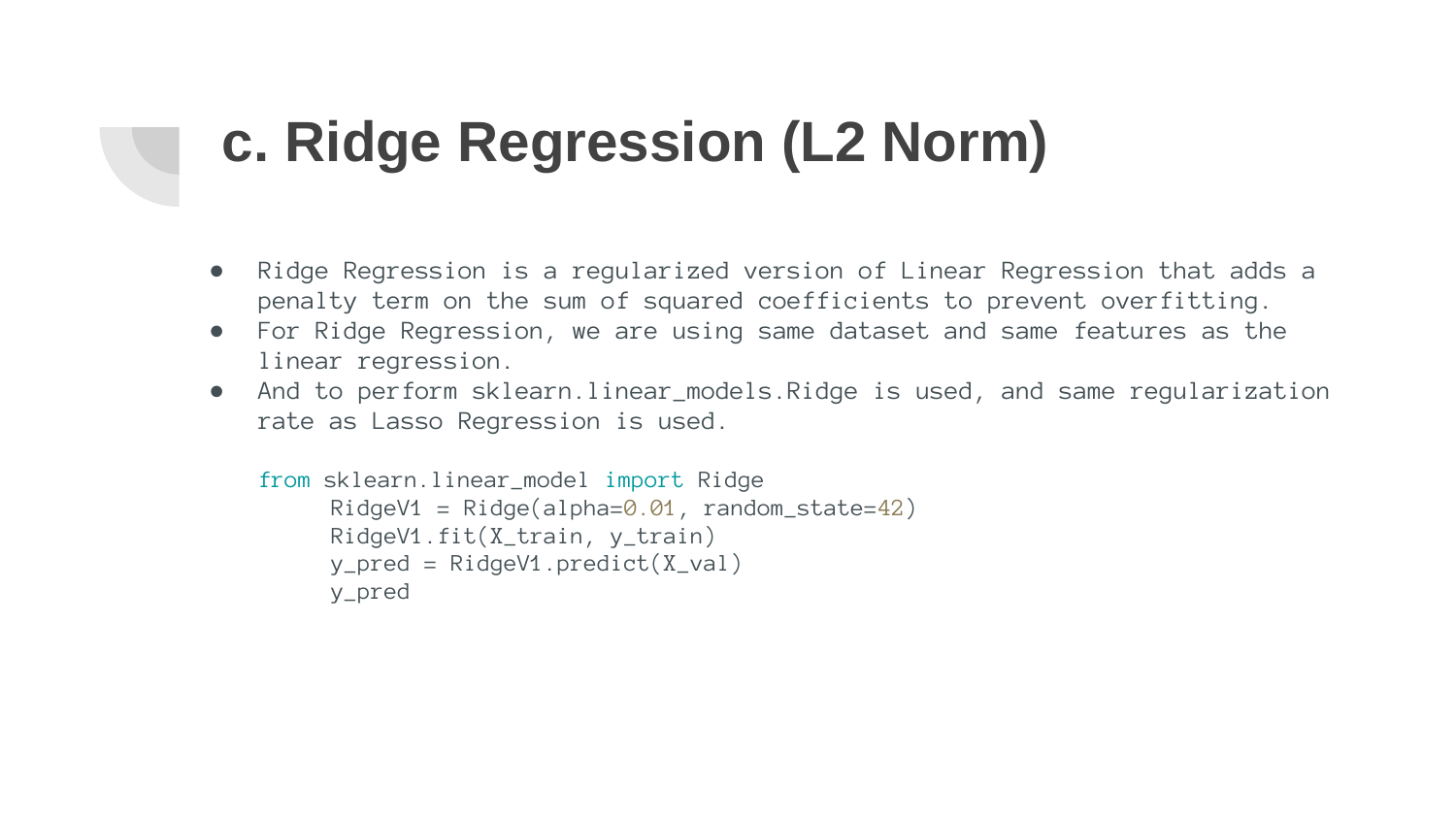

# c. Ridge Regression (L2 Norm)
Ridge Regression is a regularized version of Linear Regression that adds a penalty term on the sum of squared coefficients to prevent overfitting.
For Ridge Regression, we are using same dataset and same features as the linear regression.
And to perform sklearn.linear_models.Ridge is used, and same regularization rate as Lasso Regression is used.

from sklearn.linear_model import Ridge
	RidgeV1 = Ridge(alpha=0.01, random_state=42)
	RidgeV1.fit(X_train, y_train)
	y_pred = RidgeV1.predict(X_val)
	y_pred